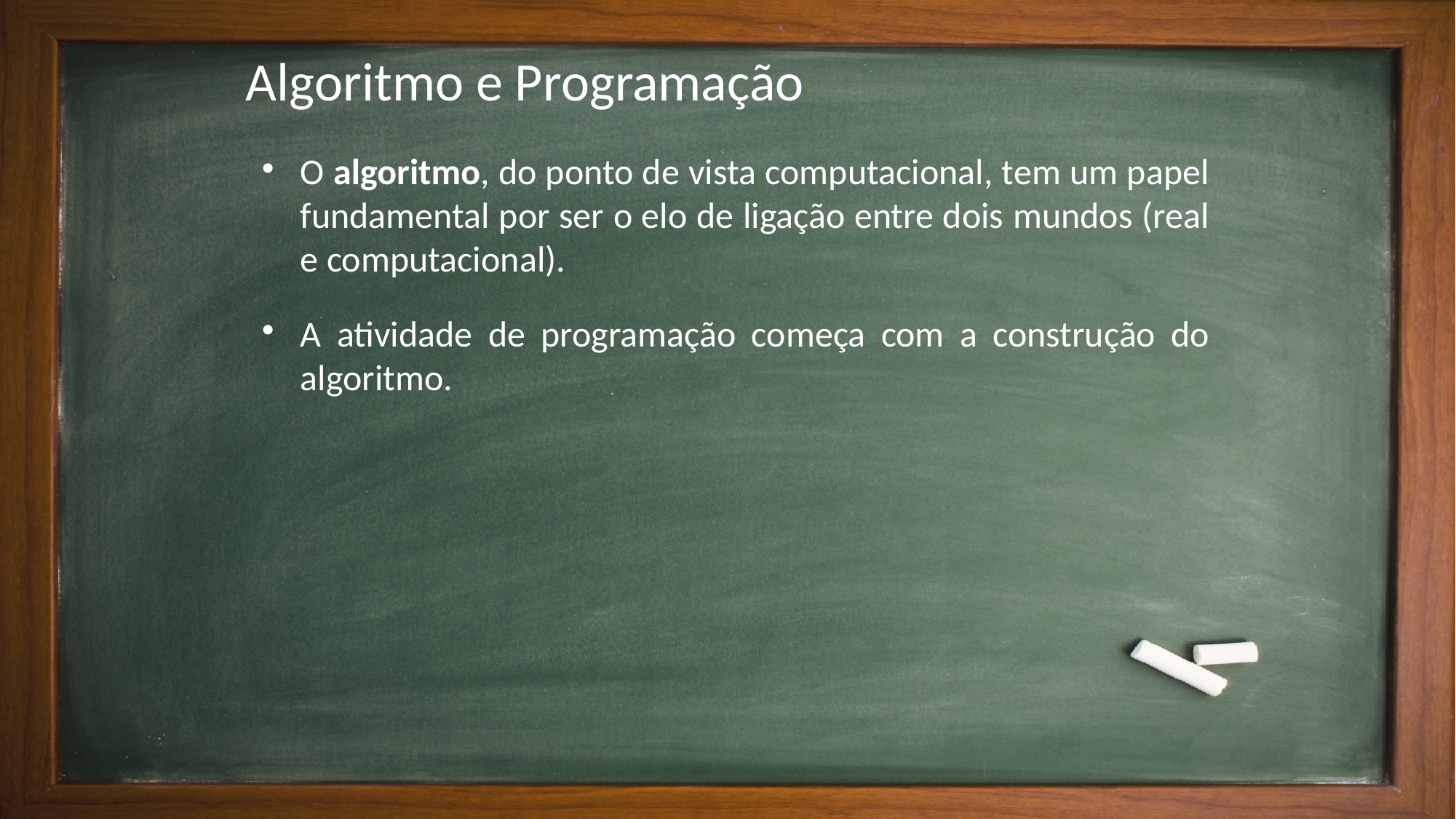

# Algoritmo e Programação
O algoritmo, do ponto de vista computacional, tem um papel fundamental por ser o elo de ligação entre dois mundos (real e computacional).

A atividade de programação começa com a construção do algoritmo.